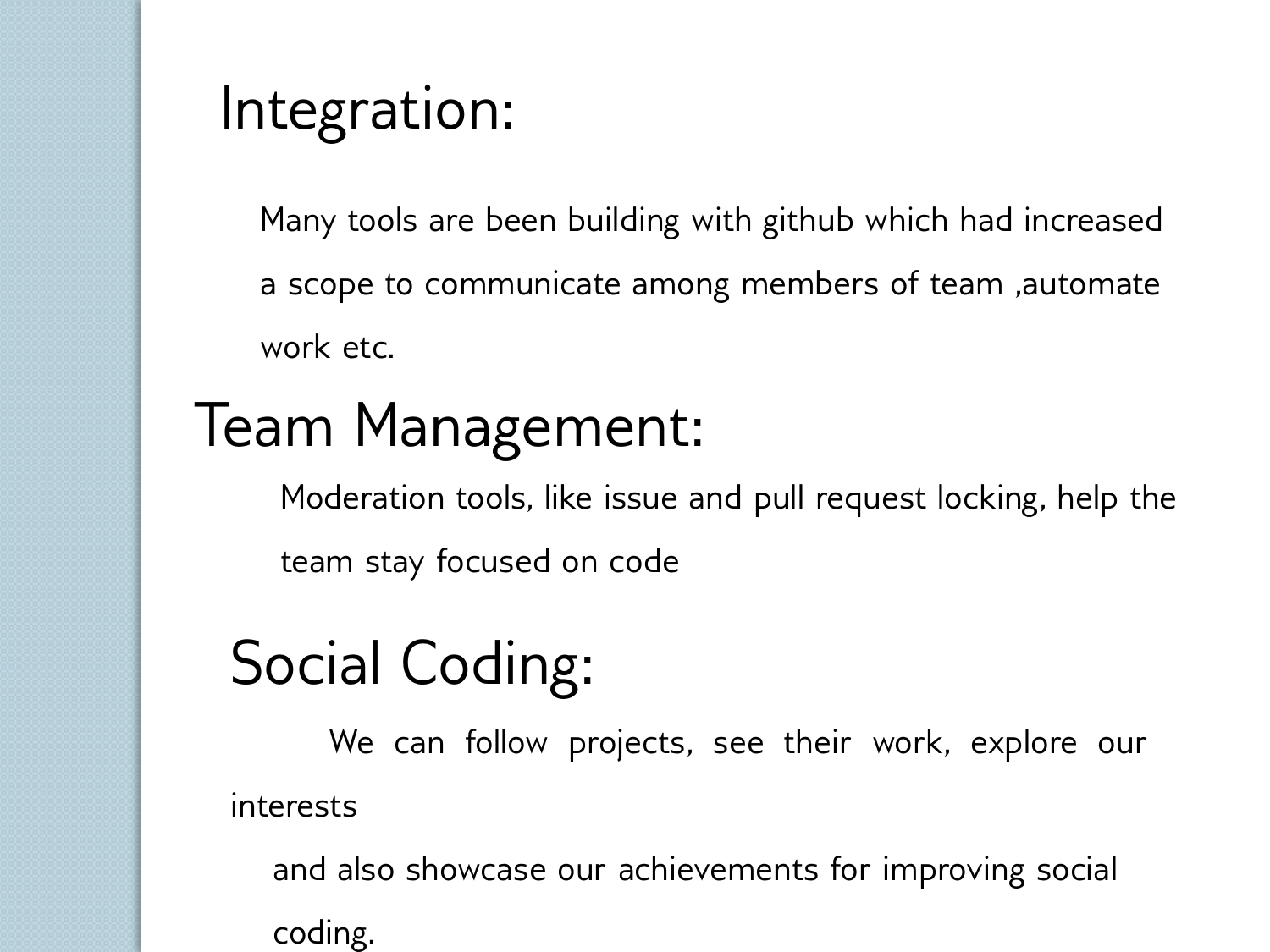

Integration:

Many tools are been building with github which had increased a scope to communicate among members of team ,automate work etc.
Team Management:

Moderation tools, like issue and pull request locking, help the team stay focused on code
Social Coding:
     We can follow projects, see their work, explore our interests
    and also showcase our achievements for improving social
    coding.